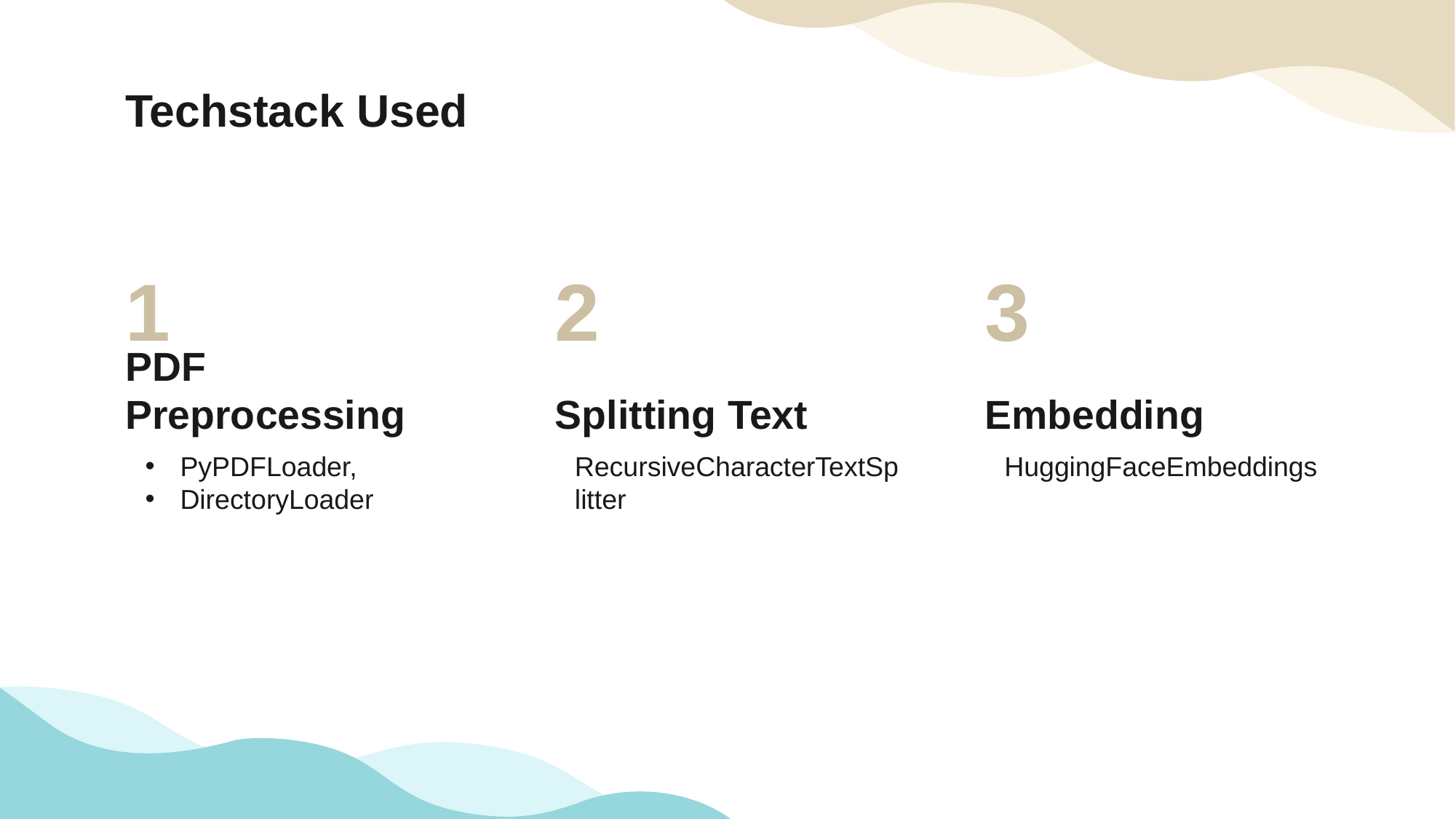

# Techstack Used
1
2
3
Splitting Text
Embedding
PDF Preprocessing
RecursiveCharacterTextSplitter
HuggingFaceEmbeddings
PyPDFLoader,
DirectoryLoader